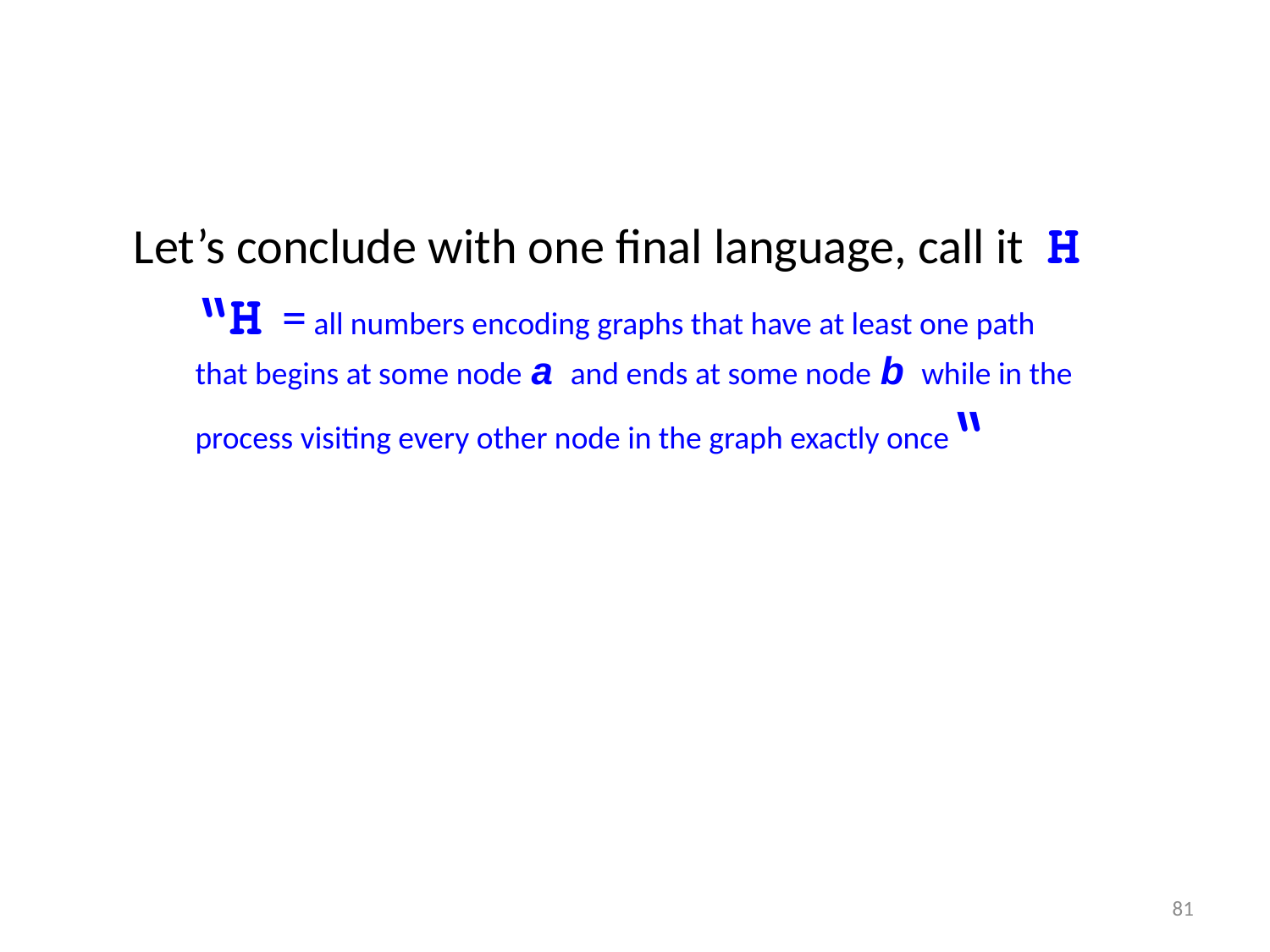

Let’s conclude with one final language, call it  H

“H = all numbers encoding graphs that have at least one path that begins at some node a  and ends at some node b  while in the process visiting every other node in the graph exactly once“
81